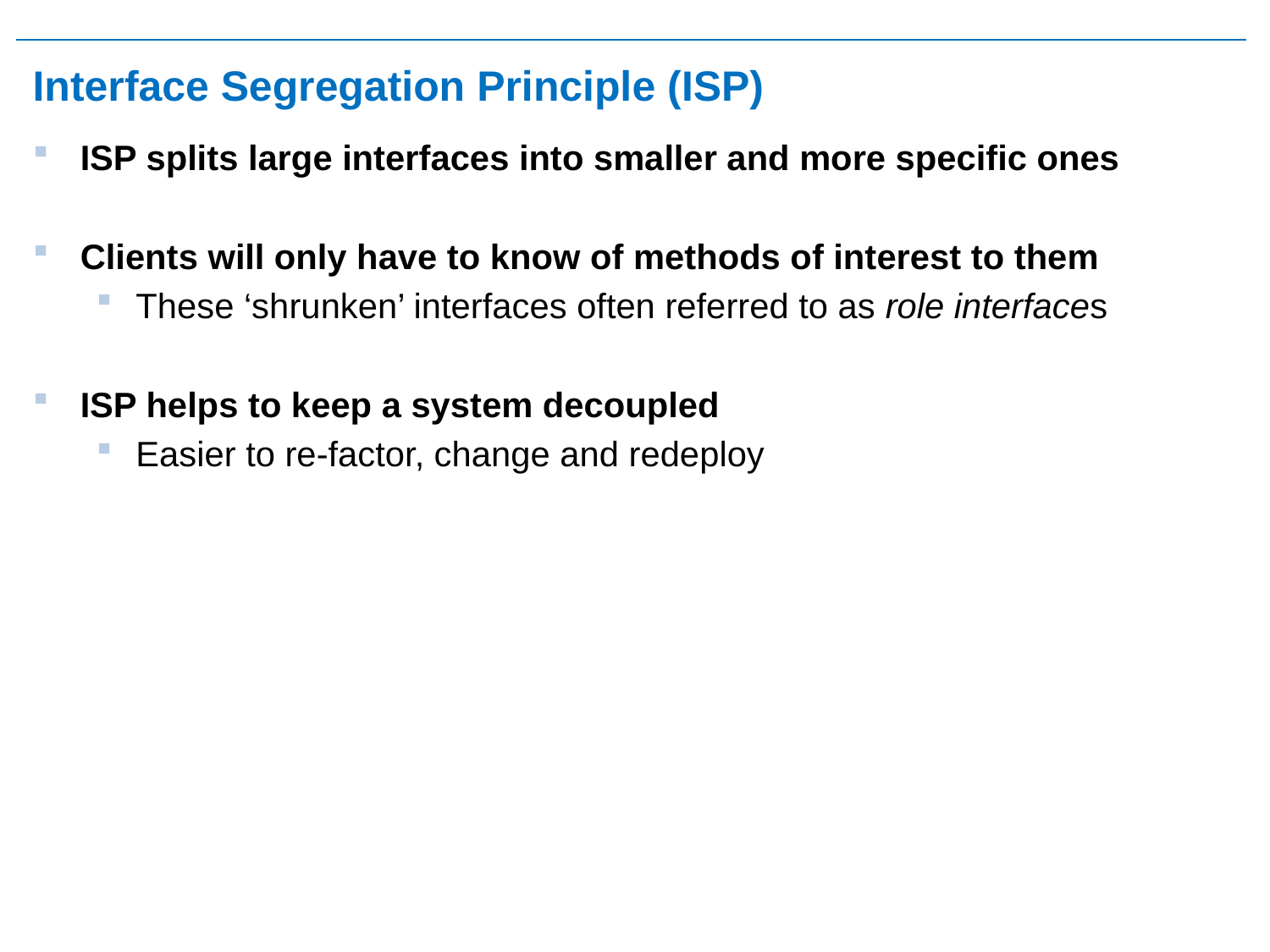

# Interface Segregation Principle (ISP)
ISP splits large interfaces into smaller and more specific ones

Clients will only have to know of methods of interest to them
These ‘shrunken’ interfaces often referred to as role interfaces

ISP helps to keep a system decoupled
Easier to re-factor, change and redeploy